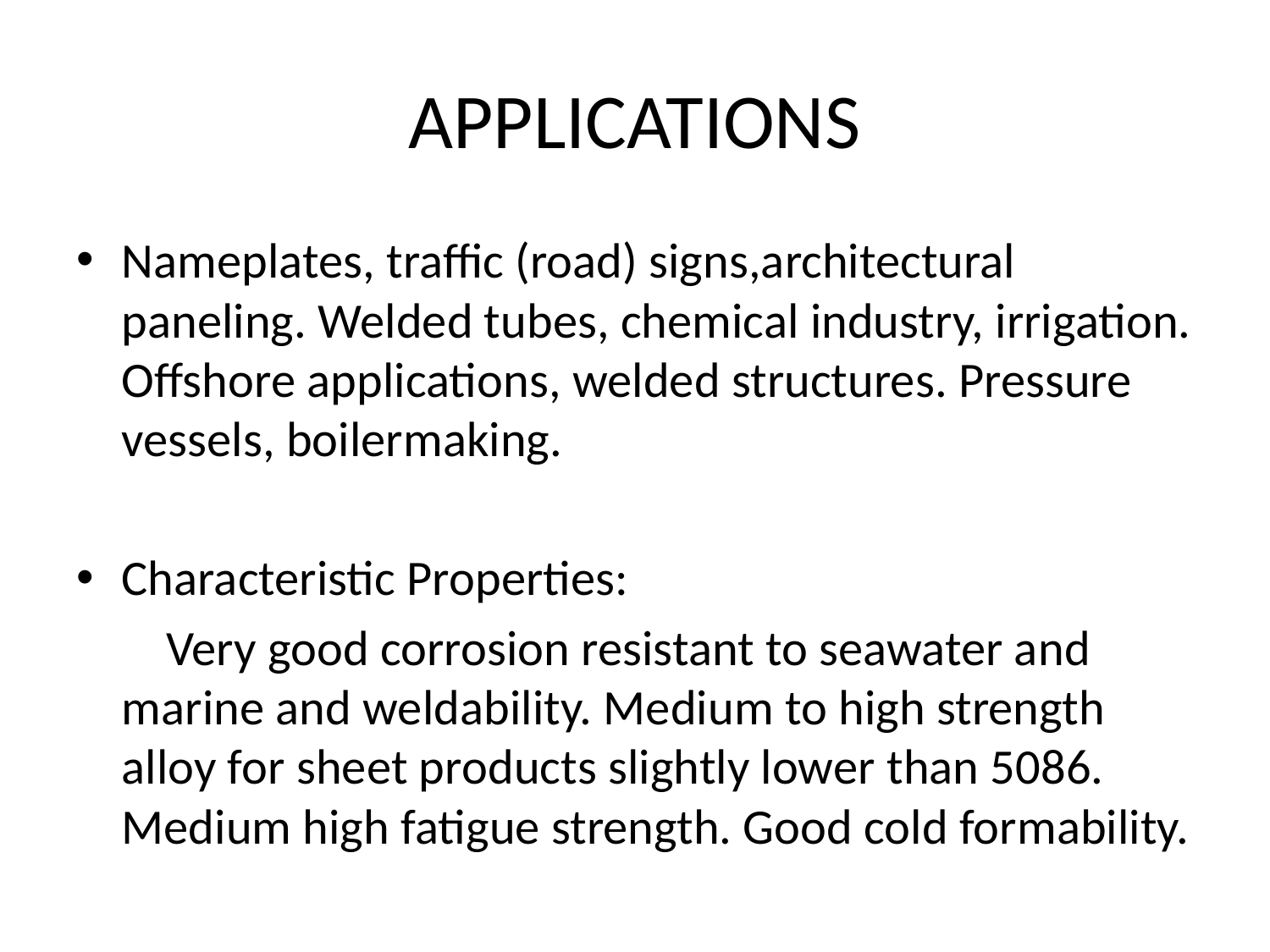

# APPLICATIONS
Nameplates, traffic (road) signs,architectural paneling. Welded tubes, chemical industry, irrigation. Offshore applications, welded structures. Pressure vessels, boilermaking.

Characteristic Properties:
        Very good corrosion resistant to seawater and marine and weldability. Medium to high strength alloy for sheet products slightly lower than 5086. Medium high fatigue strength. Good cold formability.